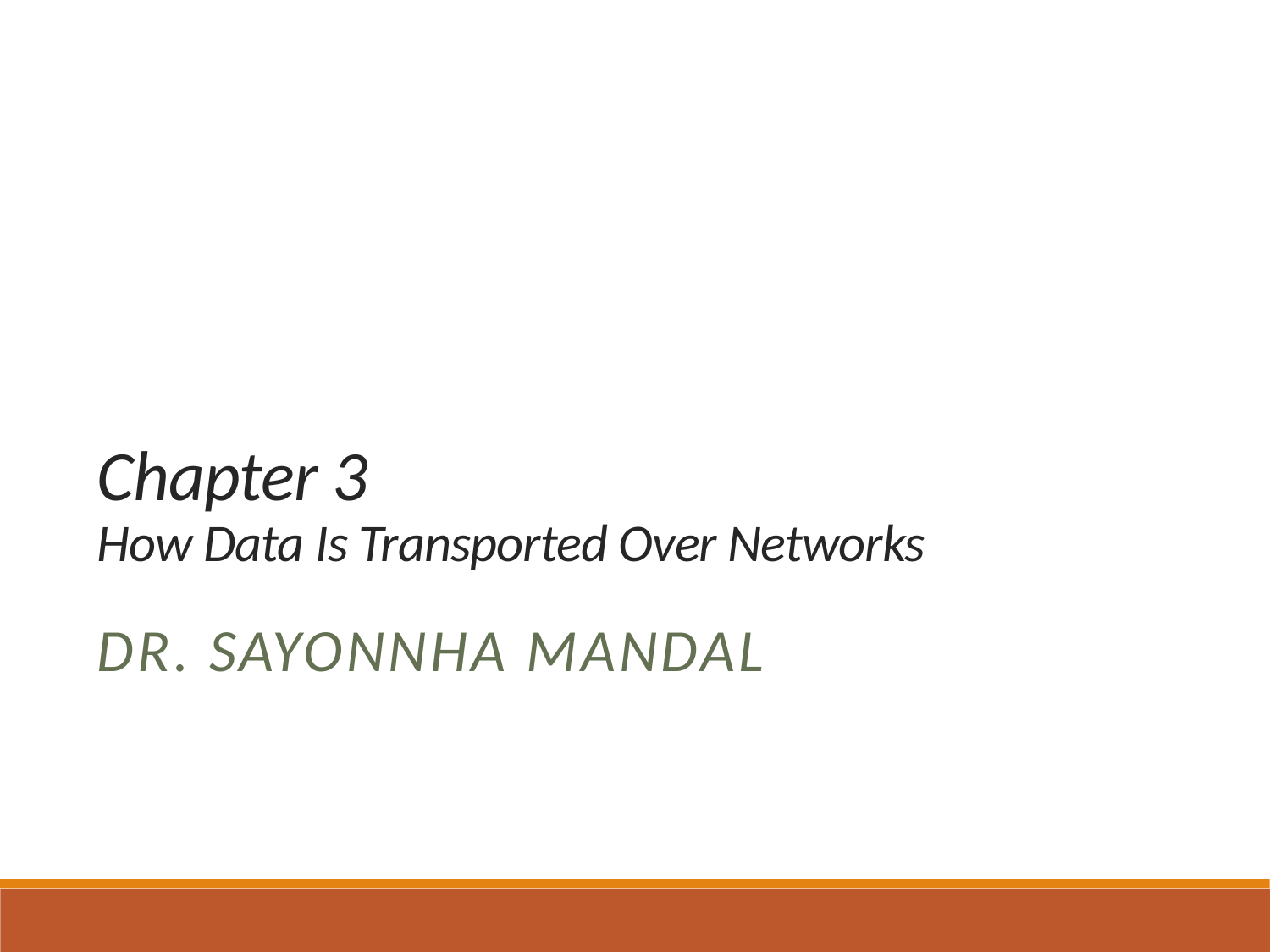

# Chapter 3 How Data Is Transported Over Networks
Dr. Sayonnha Mandal